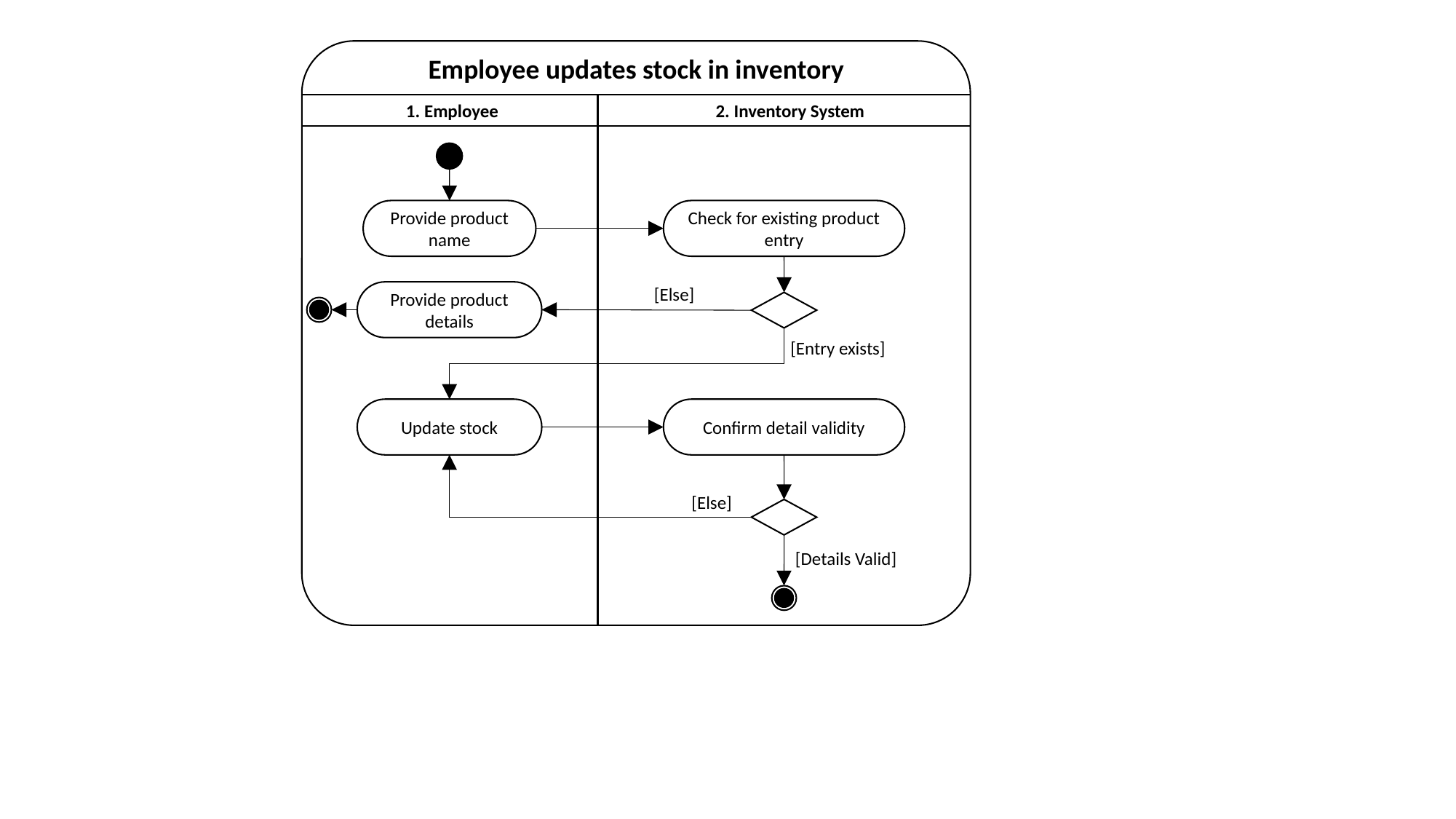

Employee updates stock in inventory
1. Employee
2. Inventory System

Provide product name
Check for existing product entry
[Else]
Provide product details

[Entry exists]
Update stock
Confirm detail validity
[Else]

[Details Valid]